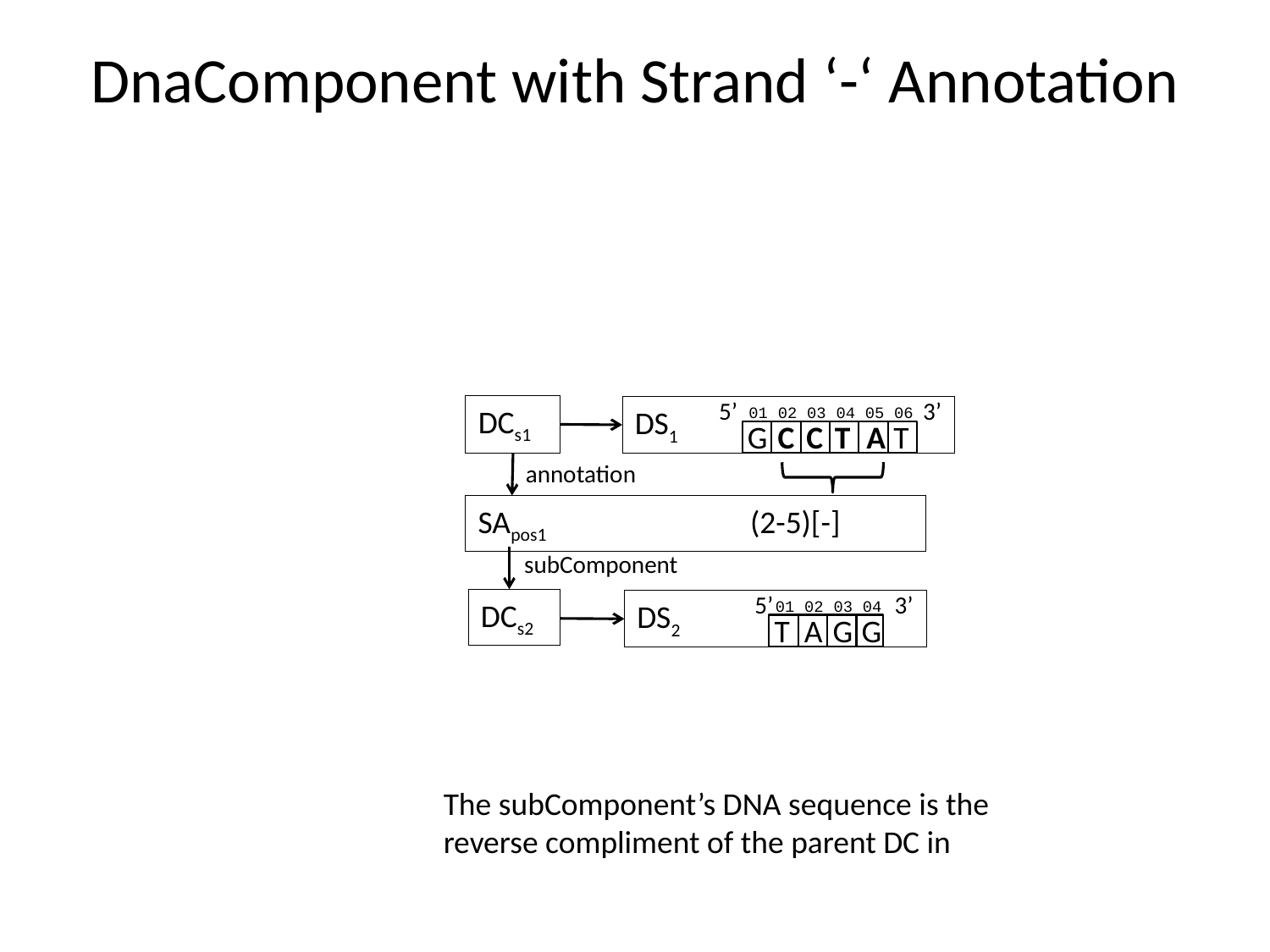

# DnaComponent with Strand ‘-‘ Annotation
5’
3’
DCs1
01
02
03
04
05
06
DS1
G
C
C
T
A
T

annotation
SApos1                                                (2-5)[-]
subComponent
5’
3’
01
02
03
04
T
A
G
G

DCs2
DS2
The subComponent’s DNA sequence is the reverse compliment of the parent DC in